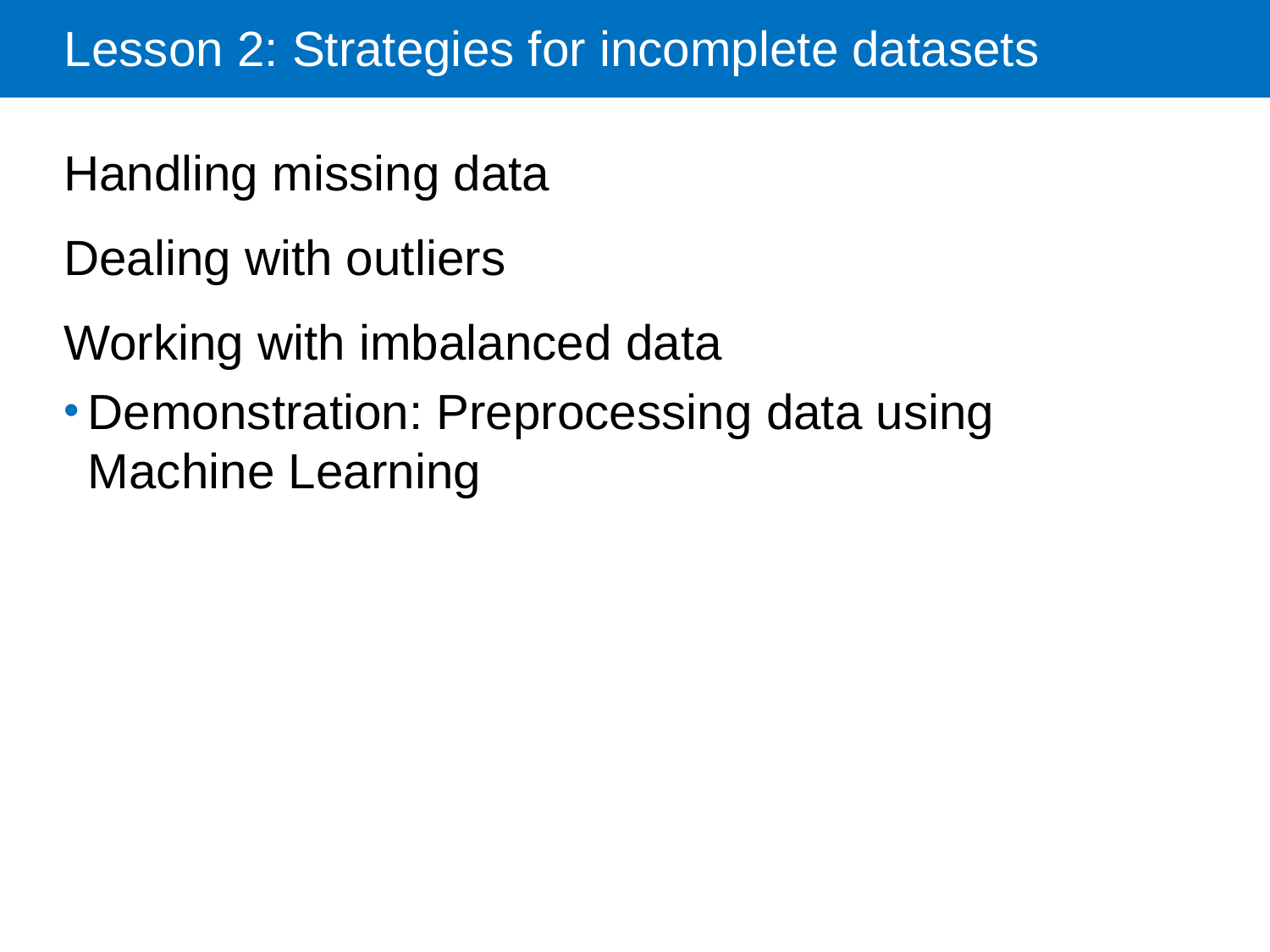

# Lesson 2: Strategies for incomplete datasets
Handling missing data
Dealing with outliers
Working with imbalanced data
Demonstration: Preprocessing data using Machine Learning